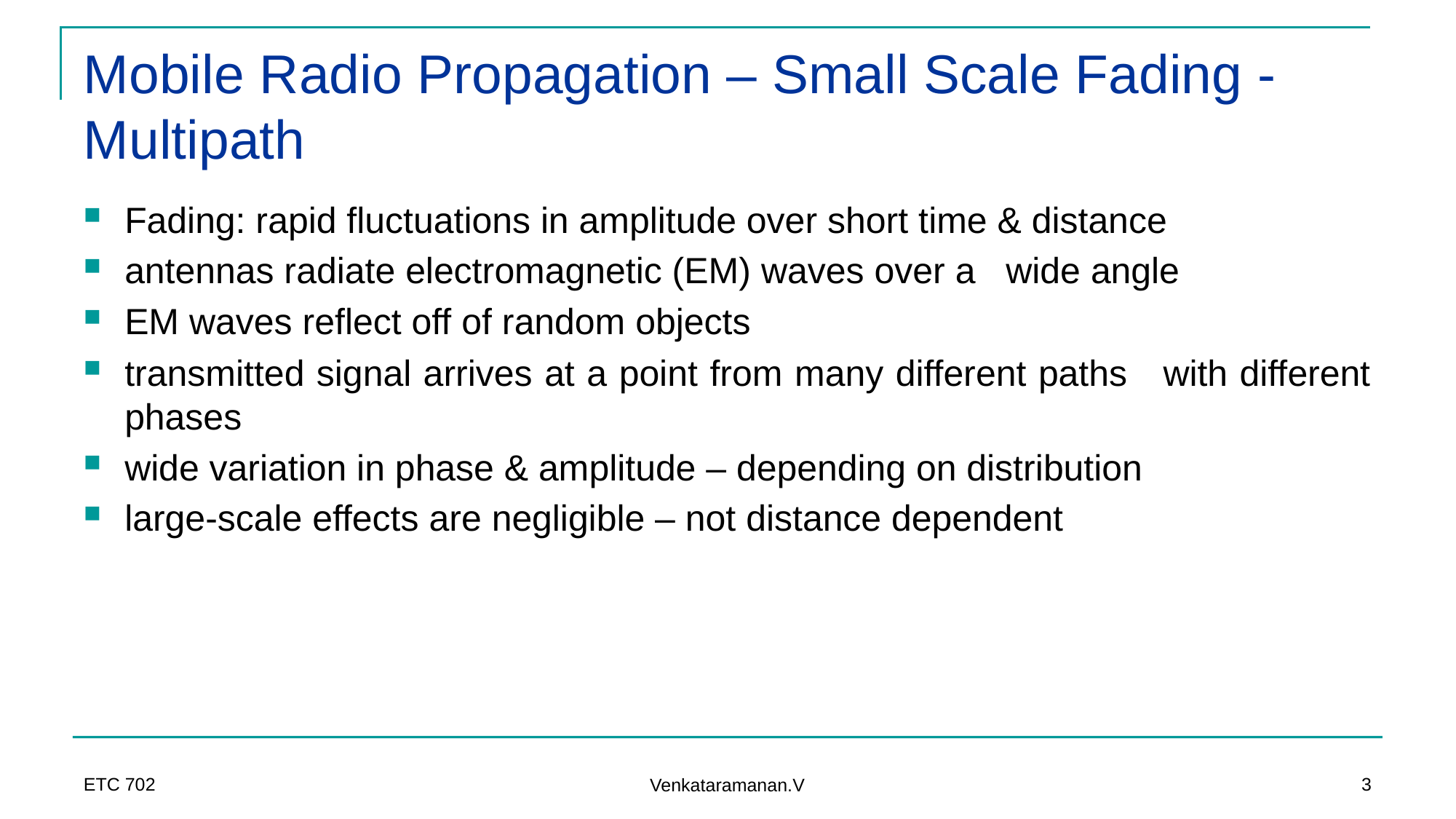

# Mobile Radio Propagation – Small Scale Fading - Multipath
Fading: rapid fluctuations in amplitude over short time & distance
antennas radiate electromagnetic (EM) waves over a   wide angle
EM waves reflect off of random objects
transmitted signal arrives at a point from many different paths   with different phases
wide variation in phase & amplitude – depending on distribution
large-scale effects are negligible – not distance dependent

ETC 702
3
Venkataramanan.V